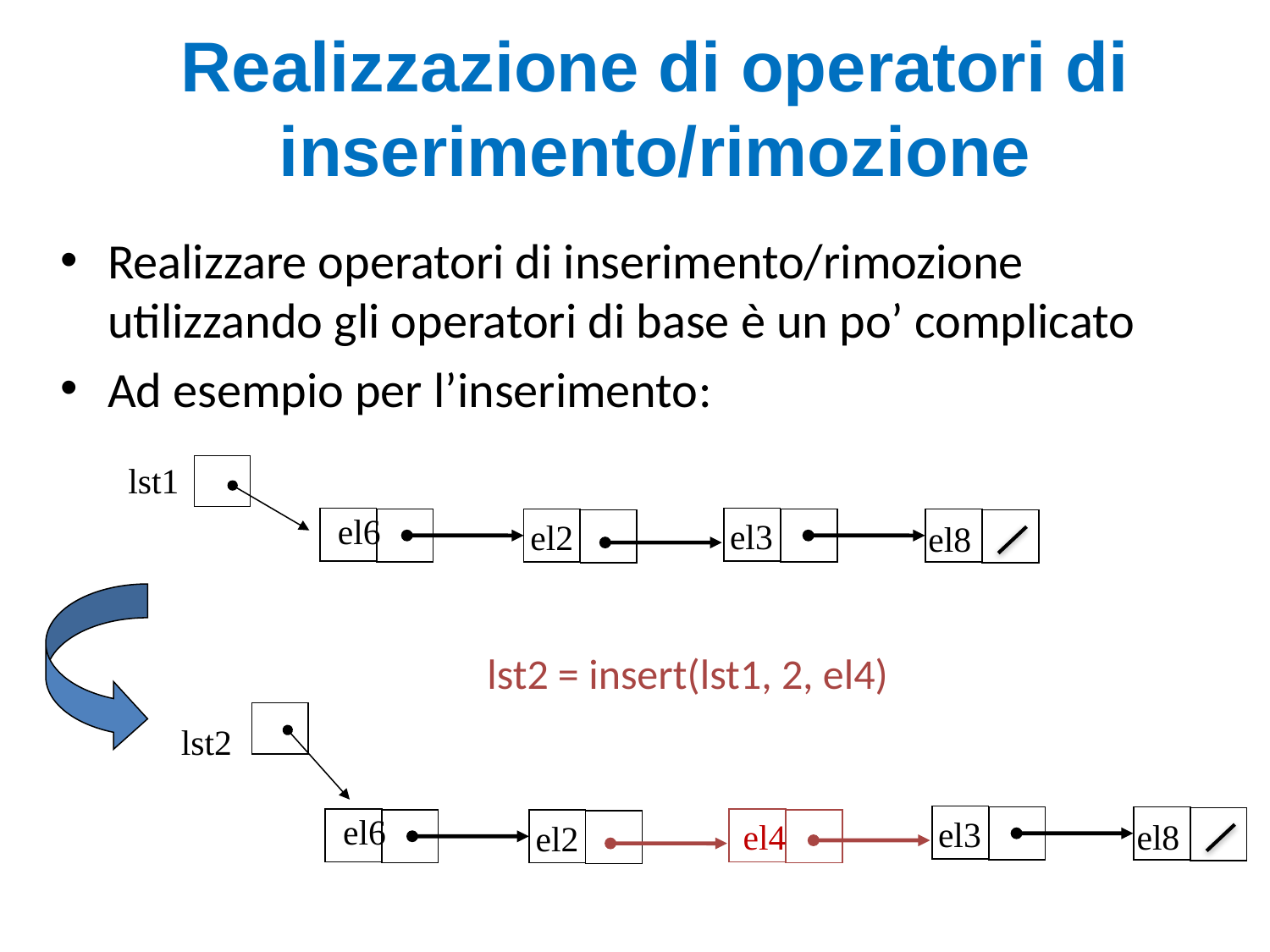

# Realizzazione di operatori di inserimento/rimozione
Realizzare operatori di inserimento/rimozione utilizzando gli operatori di base è un po’ complicato
Ad esempio per l’inserimento:

lst1

el6
el3

el2
el8

lst2 = insert(lst1, 2, el4)

lst2

el6
el3

el4
el8

el2